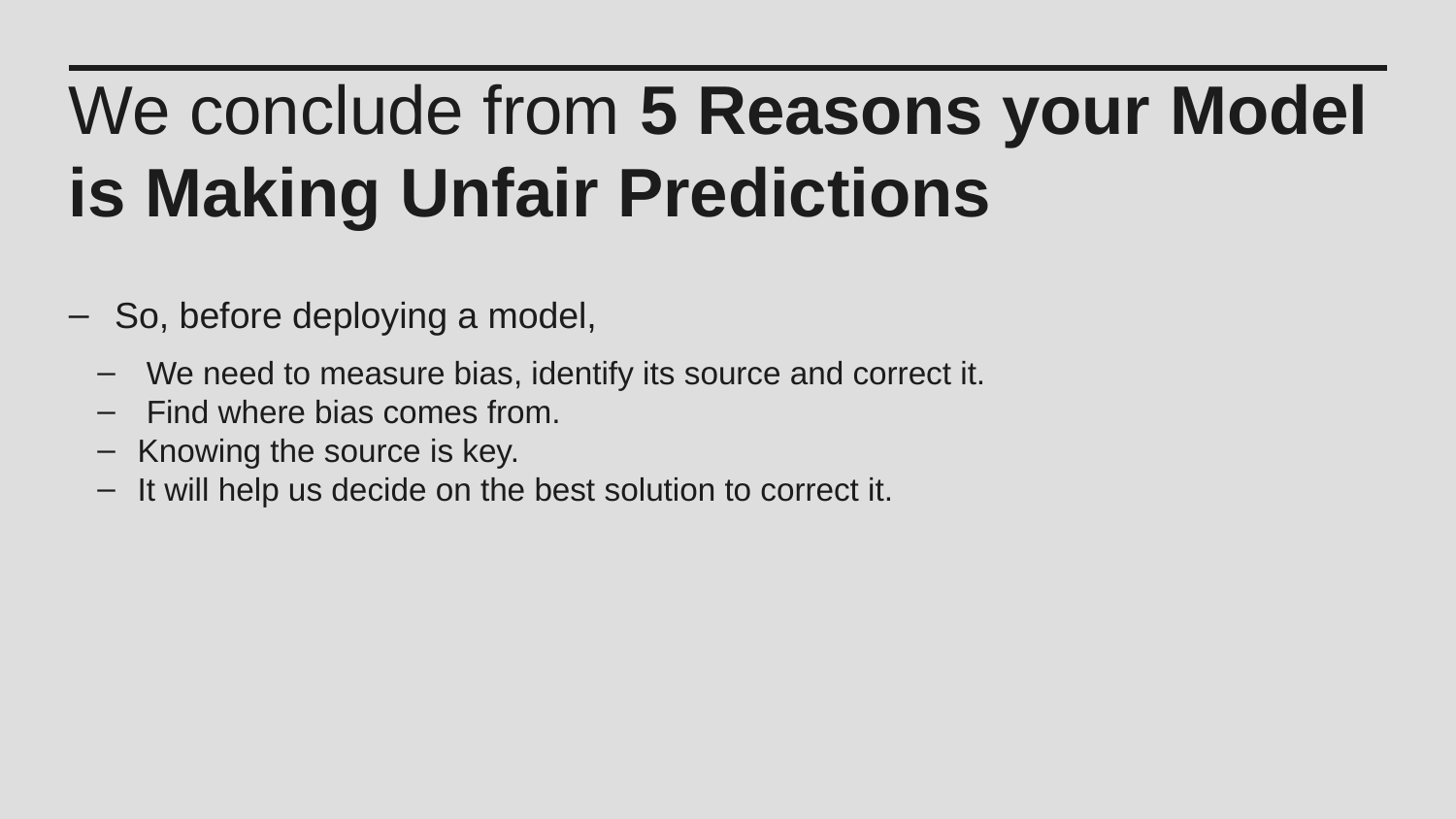

We conclude from 5 Reasons your Model is Making Unfair Predictions
So, before deploying a model,
 We need to measure bias, identify its source and correct it.
 Find where bias comes from.
Knowing the source is key.
It will help us decide on the best solution to correct it.